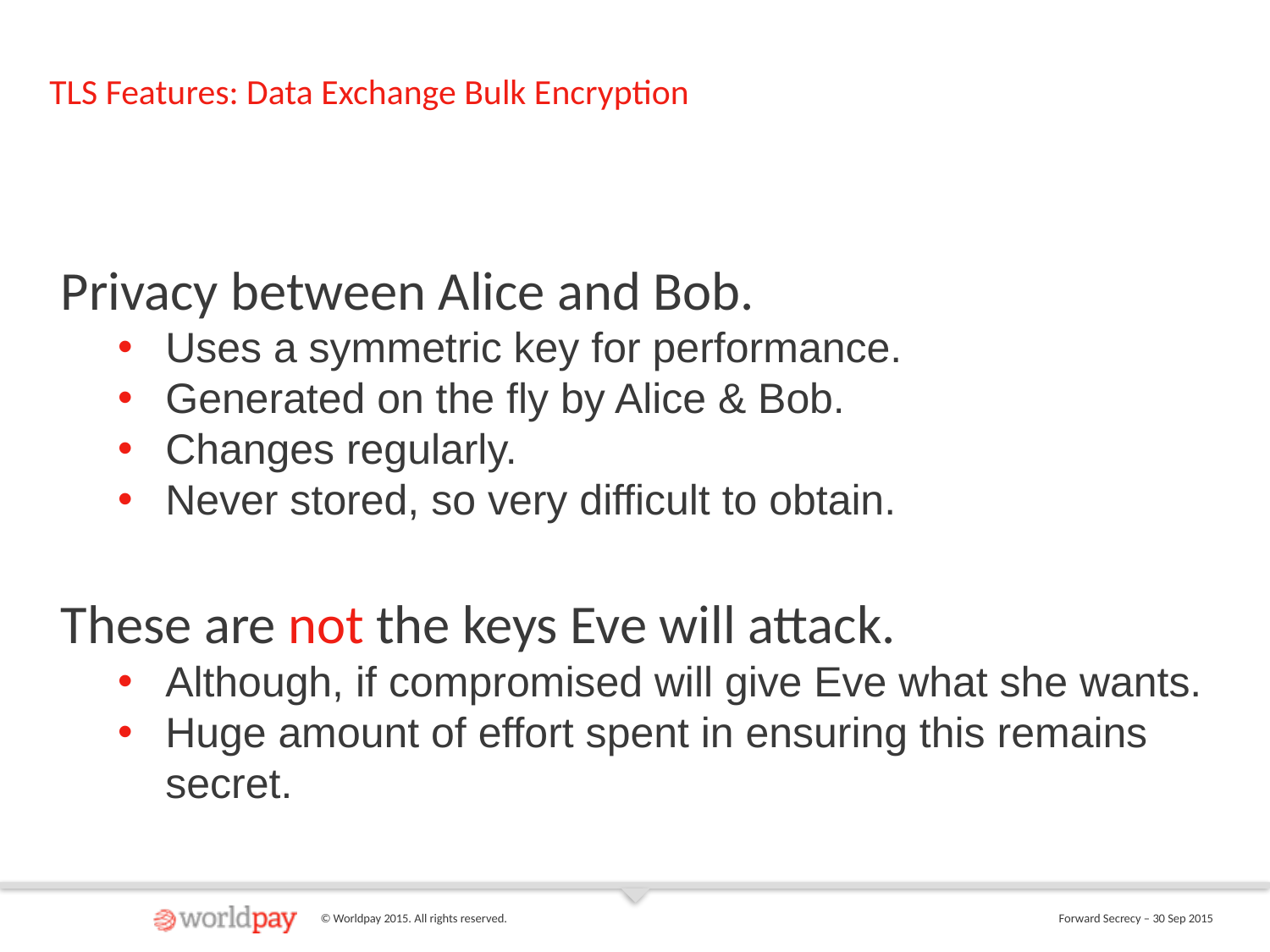

# TLS Features: Data Exchange Bulk Encryption
Privacy between Alice and Bob.
Uses a symmetric key for performance.
Generated on the fly by Alice & Bob.
Changes regularly.
Never stored, so very difficult to obtain.

These are not the keys Eve will attack.
Although, if compromised will give Eve what she wants.
Huge amount of effort spent in ensuring this remains secret.